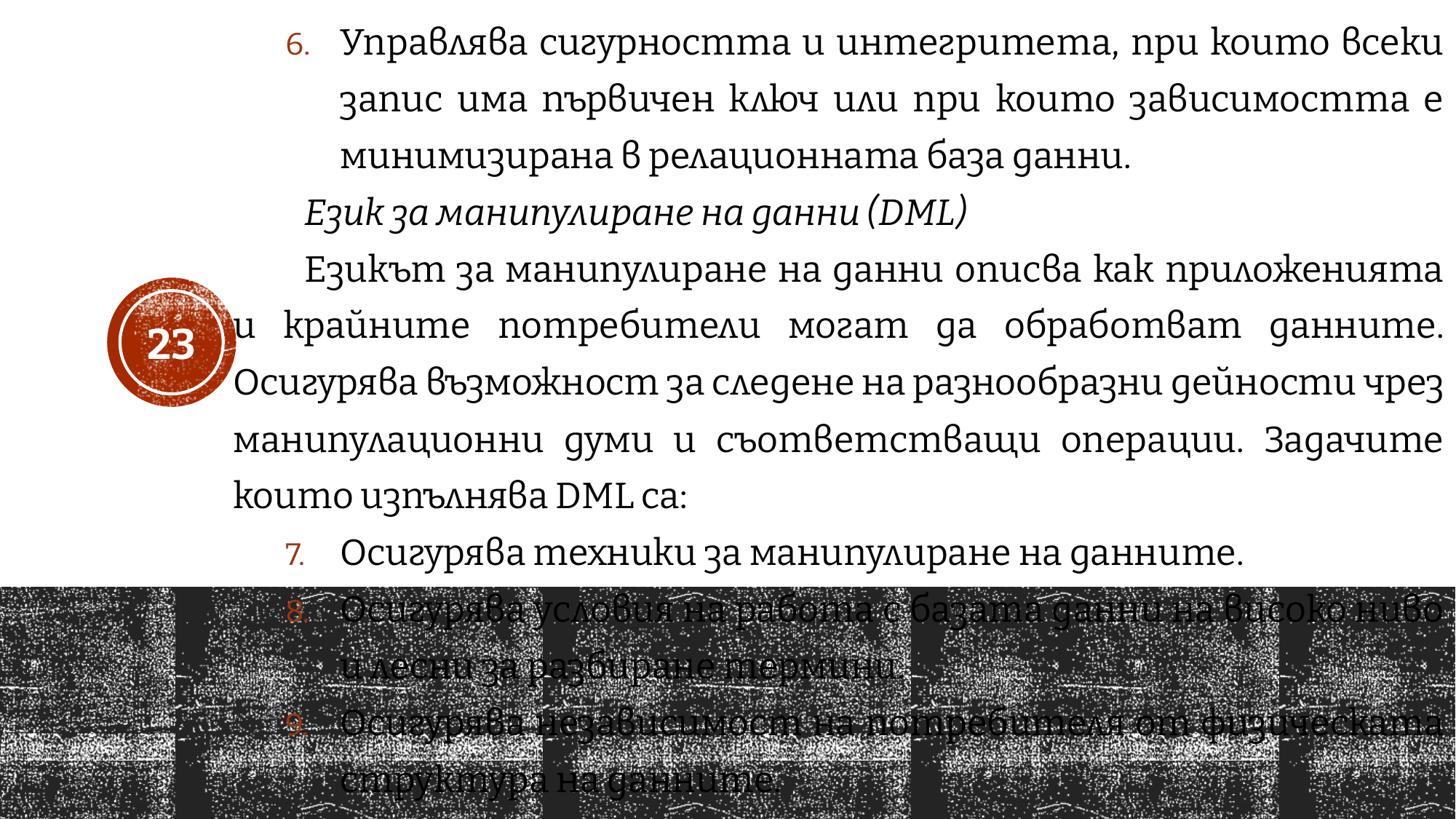

Управлява сигурността и интегритета, при които всеки запис има първичен ключ или при които зависимостта е минимизирана в релационната база данни.
 Език за манипулиране на данни (DML)
 Езикът за манипулиране на данни описва как приложенията и крайните потребители могат да обработват данните. Осигурява възможност за следене на разнообразни дейности чрез манипулационни думи и съответстващи операции. Задачите които изпълнява DML са:
Осигурява техники за манипулиране на данните.
Осигурява условия на работа с базата данни на високо ниво и лесни за разбиране термини.
Осигурява независимост на потребителя от физическата структура на данните.
23